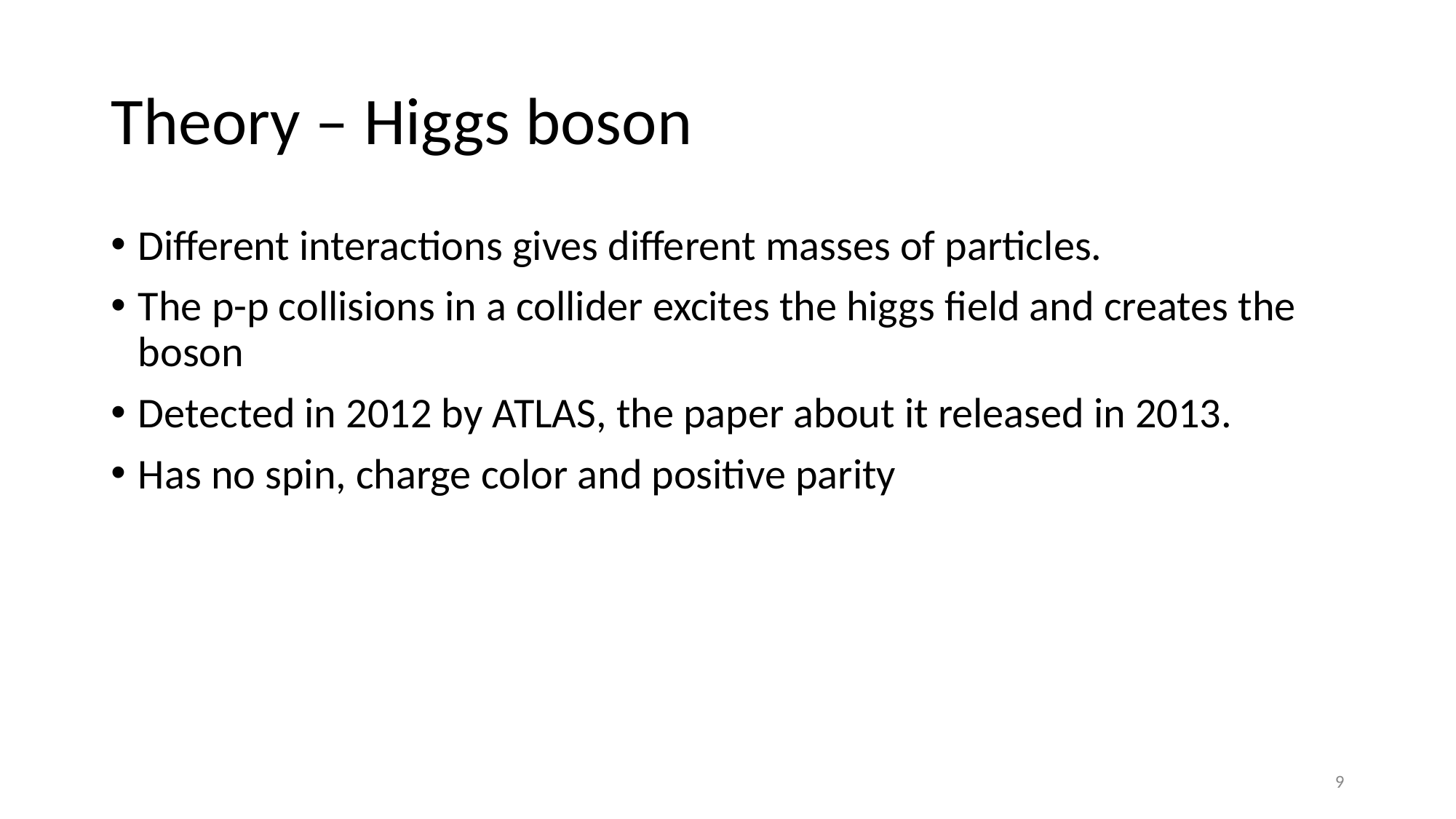

# Theory – Higgs boson
Different interactions gives different masses of particles.
The p-p collisions in a collider excites the higgs field and creates the boson
Detected in 2012 by ATLAS, the paper about it released in 2013.
Has no spin, charge color and positive parity

9